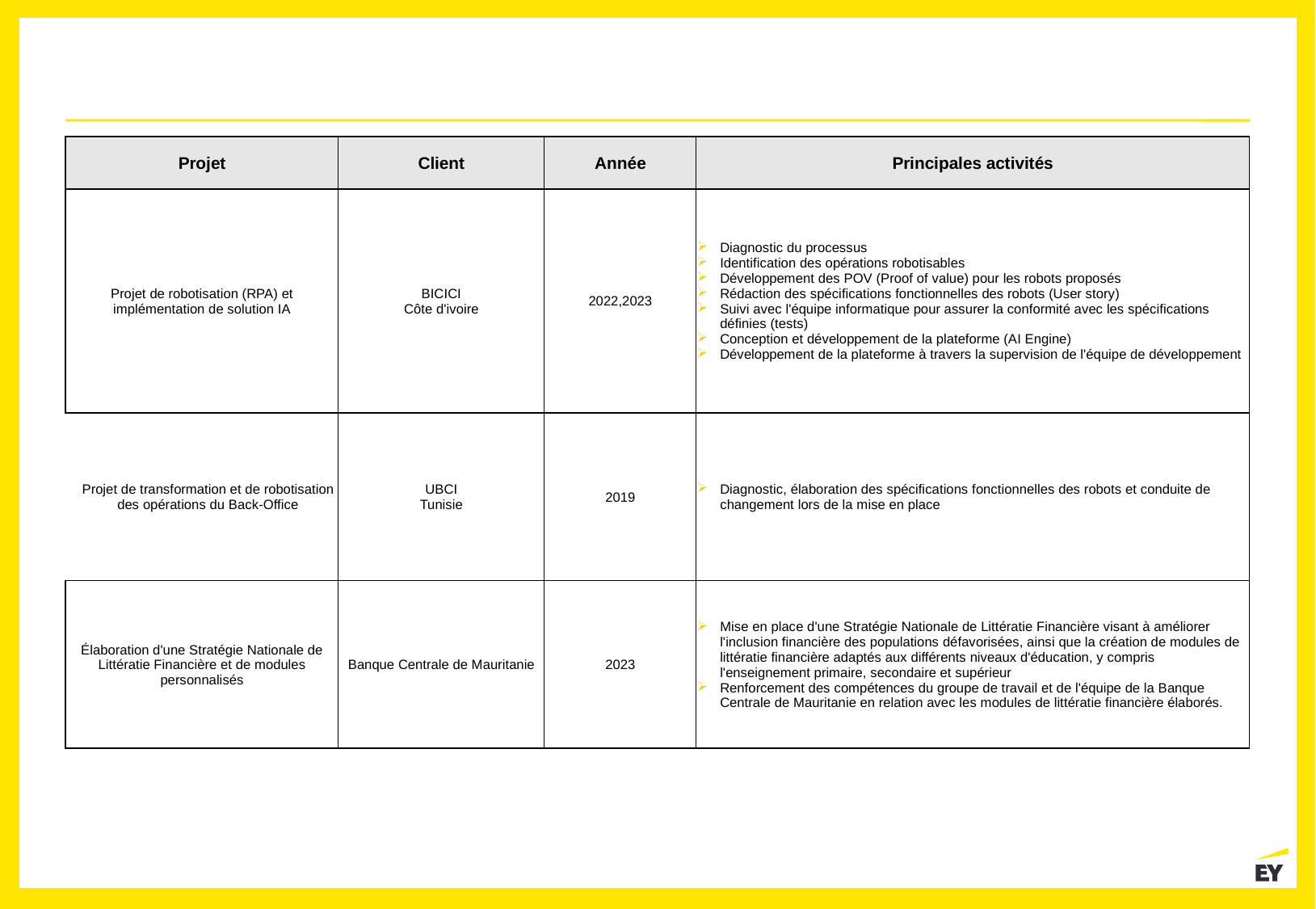

| Projet | Client | Année | Principales activités |
| --- | --- | --- | --- |
| Projet de robotisation (RPA) et implémentation de solution IA | BICICI Côte d'ivoire | 2022,2023 | Diagnostic du processus​ Identification des opérations robotisables​ Développement des POV (Proof of value) pour les robots proposés​ Rédaction des spécifications fonctionnelles des robots (User story)​ Suivi avec l'équipe informatique pour assurer la conformité avec les spécifications définies (tests)​ Conception et développement de la plateforme (AI Engine) ​ Développement de la plateforme à travers la supervision de l'équipe de développement​ |
| Projet de transformation et de robotisation des opérations du Back-Office | UBCI Tunisie | 2019 | Diagnostic, élaboration des spécifications fonctionnelles des robots et conduite de changement lors de la mise en place |
| Élaboration d'une Stratégie Nationale de Littératie Financière et de modules personnalisés | Banque Centrale de Mauritanie | 2023 | Mise en place d'une Stratégie Nationale de Littératie Financière visant à améliorer l'inclusion financière des populations défavorisées, ainsi que la création de modules de littératie financière adaptés aux différents niveaux d'éducation, y compris l'enseignement primaire, secondaire et supérieur Renforcement des compétences du groupe de travail et de l'équipe de la Banque Centrale de Mauritanie en relation avec les modules de littératie financière élaborés. |